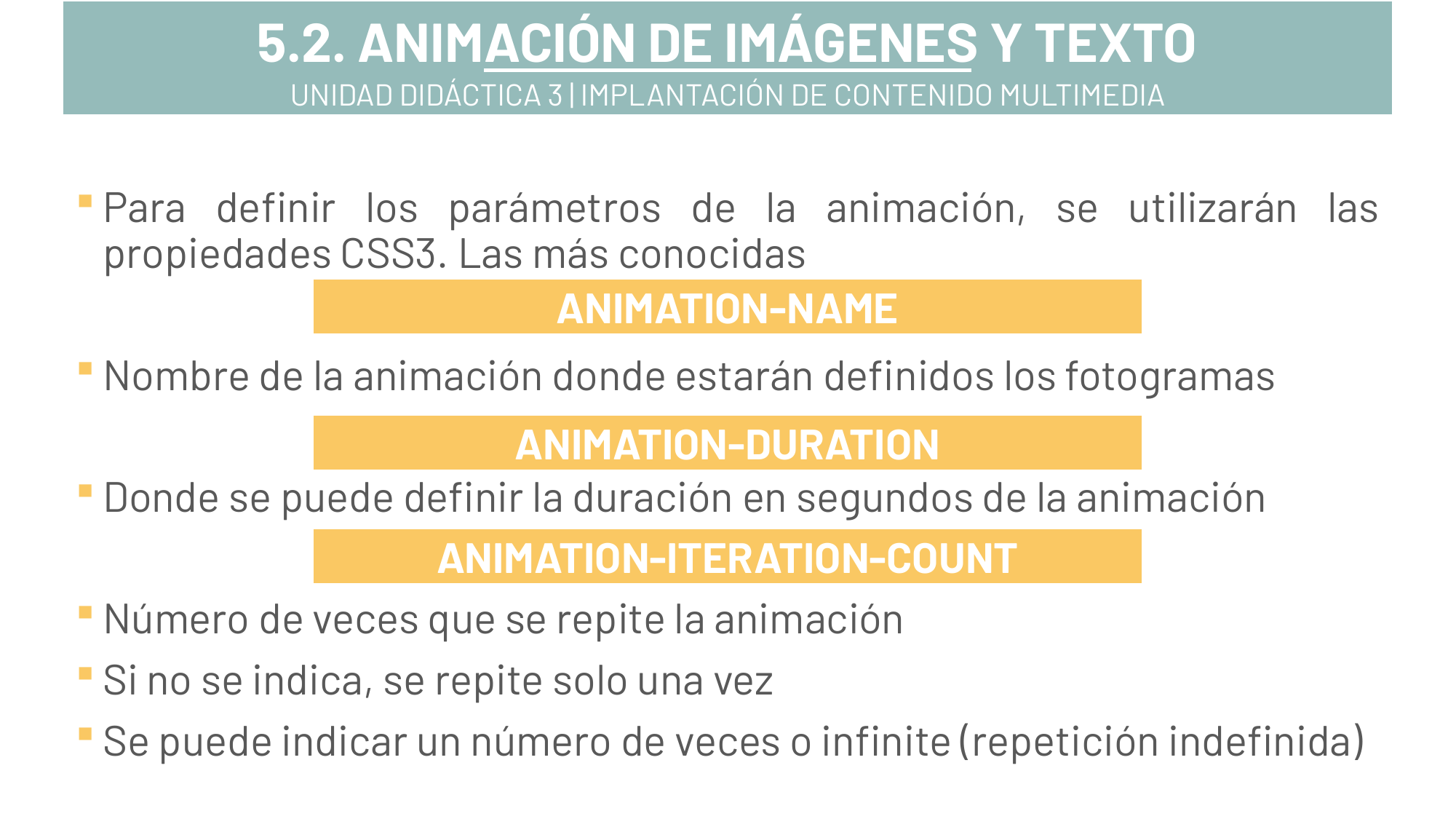

5.2. ANIMACIÓN DE IMÁGENES Y TEXTO
UNIDAD DIDÁCTICA 3 | IMPLANTACIÓN DE CONTENIDO MULTIMEDIA
Para definir los parámetros de la animación, se utilizarán las propiedades CSS3. Las más conocidas

Nombre de la animación donde estarán definidos los fotogramas

Donde se puede definir la duración en segundos de la animación

Número de veces que se repite la animación
Si no se indica, se repite solo una vez
Se puede indicar un número de veces o infinite (repetición indefinida)

ANIMATION-NAME
ANIMATION-DURATION
ANIMATION-ITERATION-COUNT